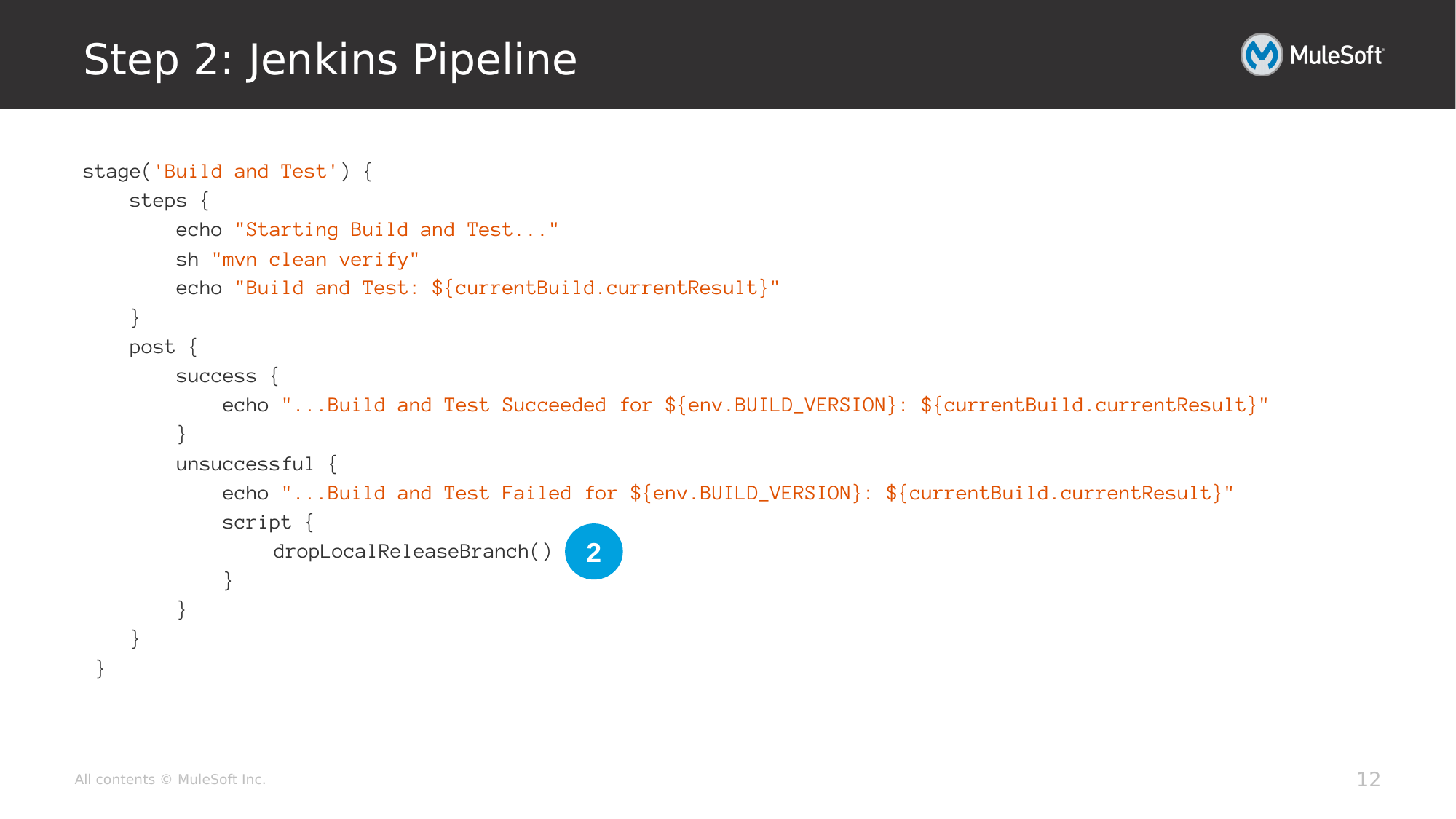

# Step 2: Jenkins Pipeline
stage('Build and Test') {
    steps {
        echo "Starting Build and Test..."
        sh "mvn clean verify"
        echo "Build and Test: ${currentBuild.currentResult}"
    }
    post {
        success {
            echo "...Build and Test Succeeded for ${env.BUILD_VERSION}: ${currentBuild.currentResult}"
        }
        unsuccessful {
            echo "...Build and Test Failed for ${env.BUILD_VERSION}: ${currentBuild.currentResult}"
            script {
        	       dropLocalReleaseBranch()
            }
        }
    }
 }

2
12